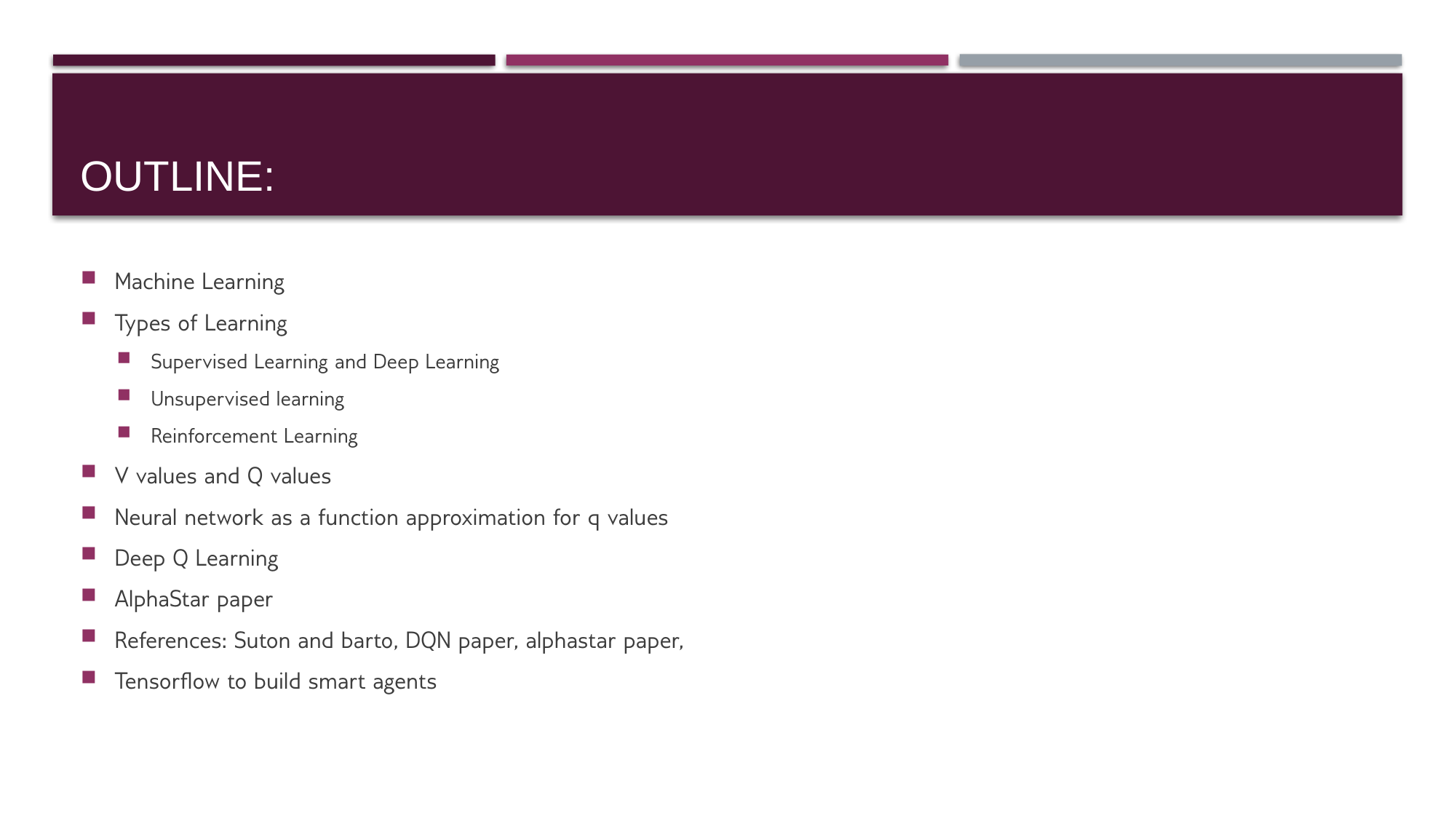

# Outline:
Machine Learning
Types of Learning
Supervised Learning and Deep Learning
Unsupervised learning
Reinforcement Learning
V values and Q values
Neural network as a function approximation for q values
Deep Q Learning
AlphaStar paper
References: Suton and barto, DQN paper, alphastar paper,
Tensorflow to build smart agents